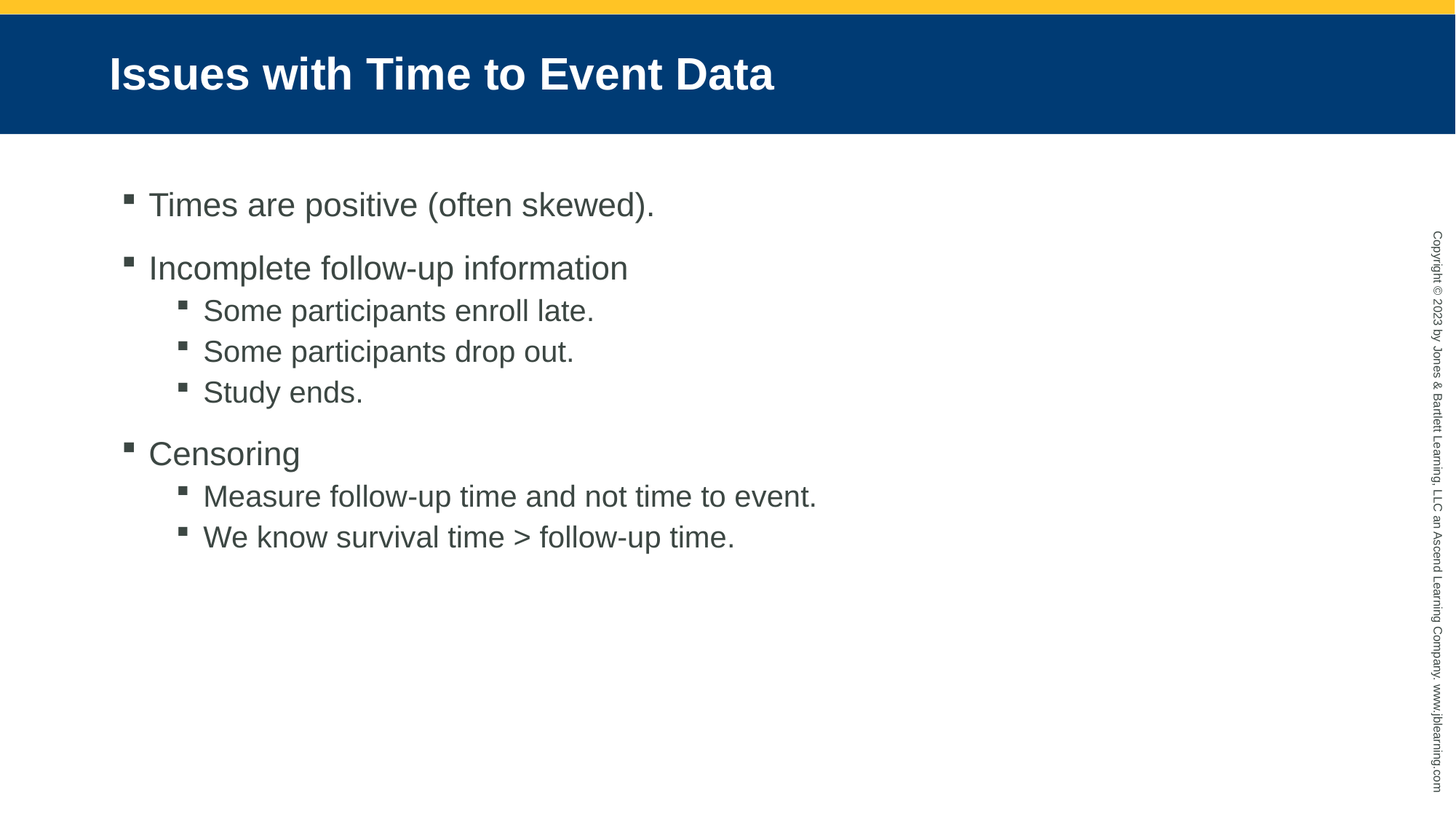

# Issues with Time to Event Data
Times are positive (often skewed).
Incomplete follow-up information
Some participants enroll late.
Some participants drop out.
Study ends.
Censoring
Measure follow-up time and not time to event.
We know survival time > follow-up time.